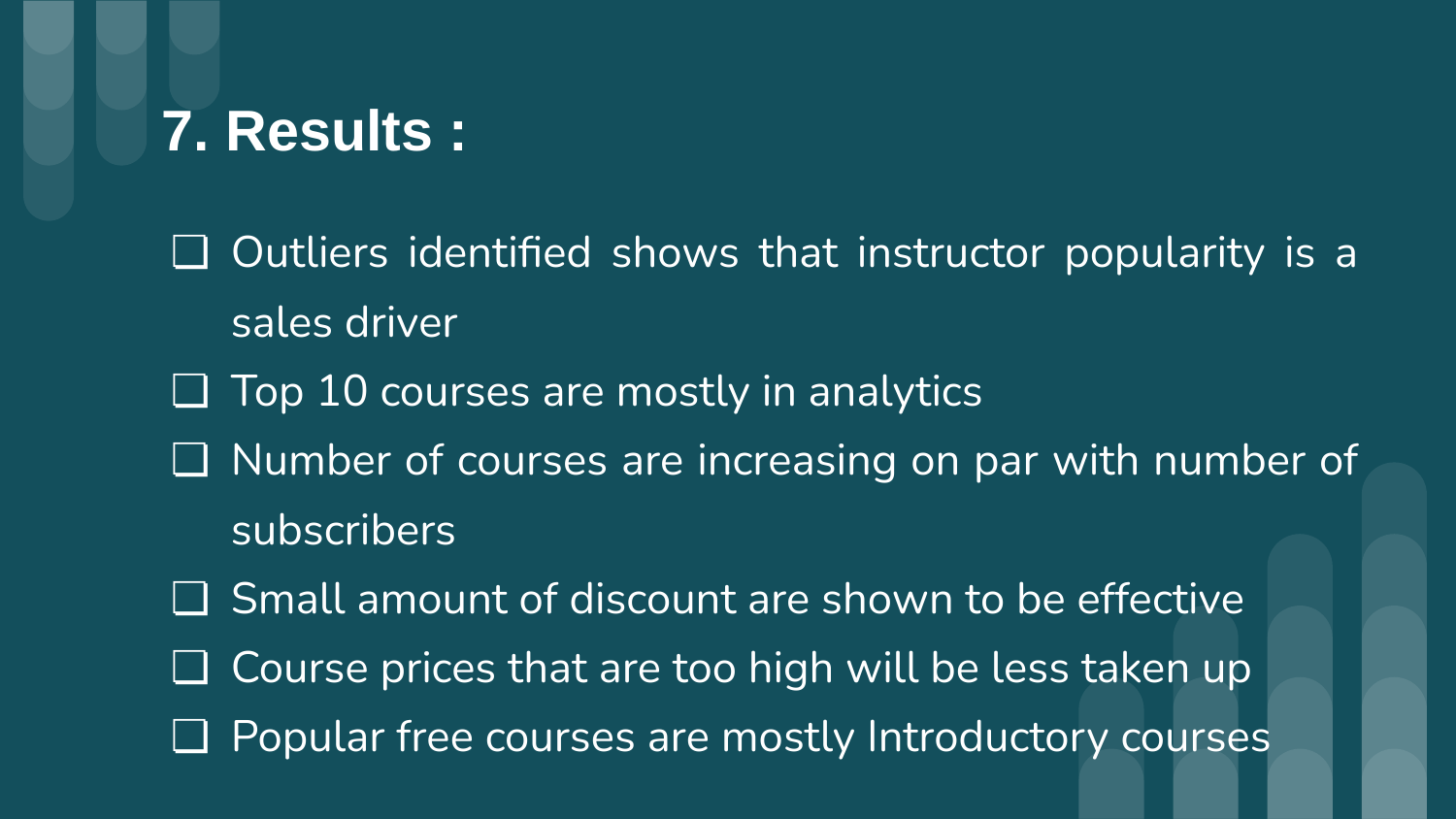

# 7. Results :
Outliers identified shows that instructor popularity is a sales driver
Top 10 courses are mostly in analytics
Number of courses are increasing on par with number of subscribers
Small amount of discount are shown to be effective
Course prices that are too high will be less taken up
Popular free courses are mostly Introductory courses